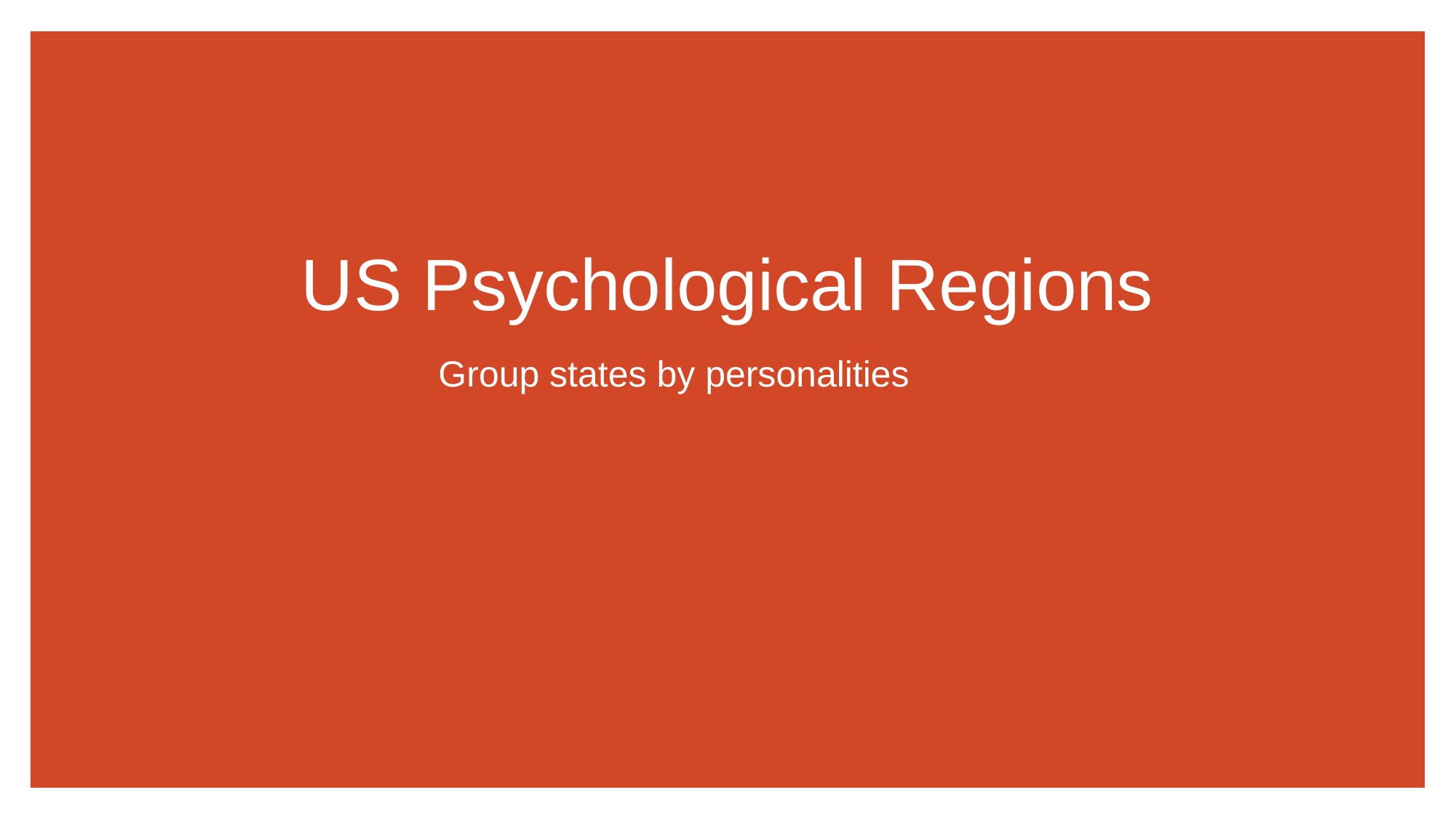

US Psychological Regions
Group states by personalities